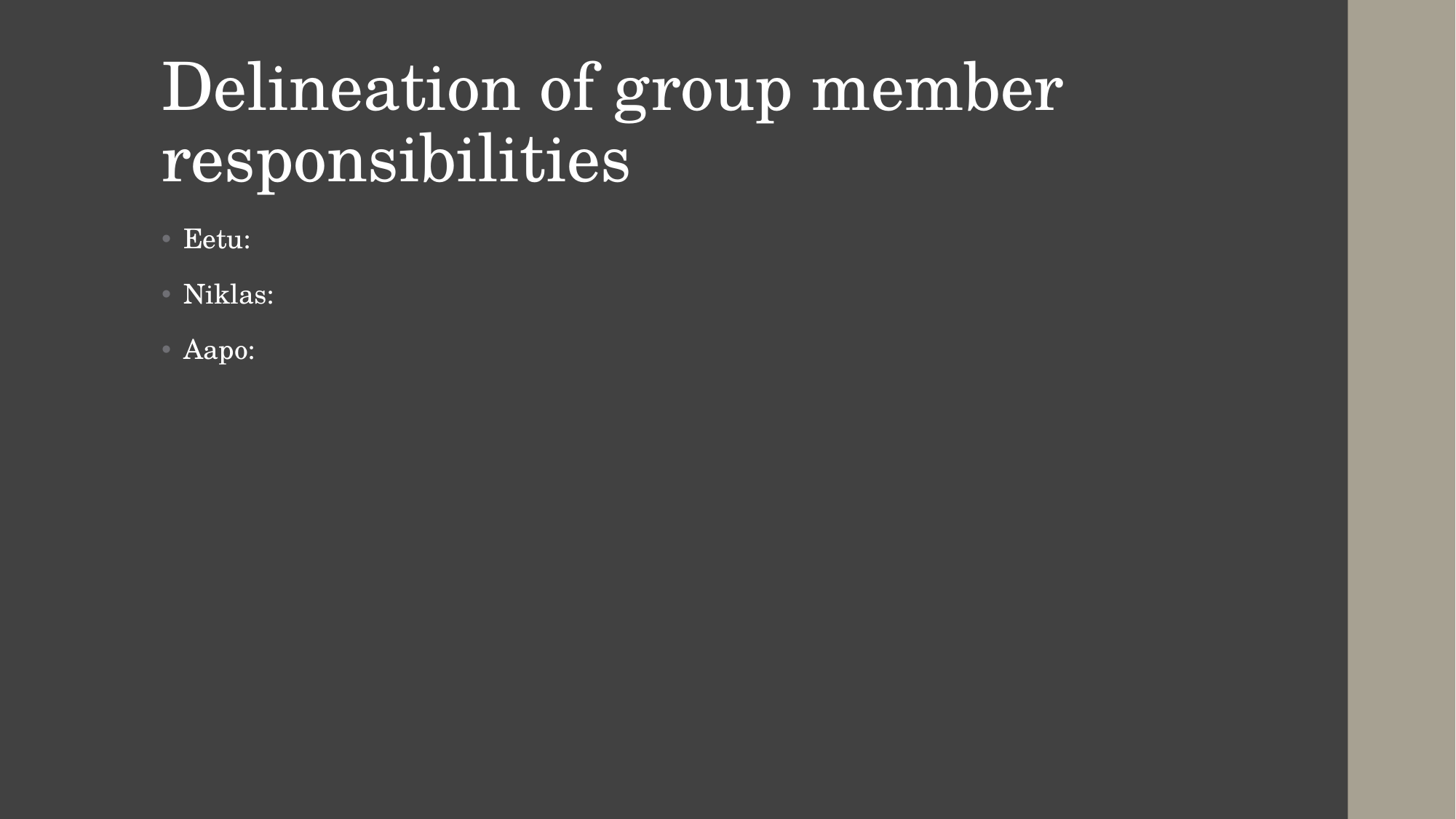

# Delineation of group member responsibilities
Eetu:
Niklas:
Aapo: